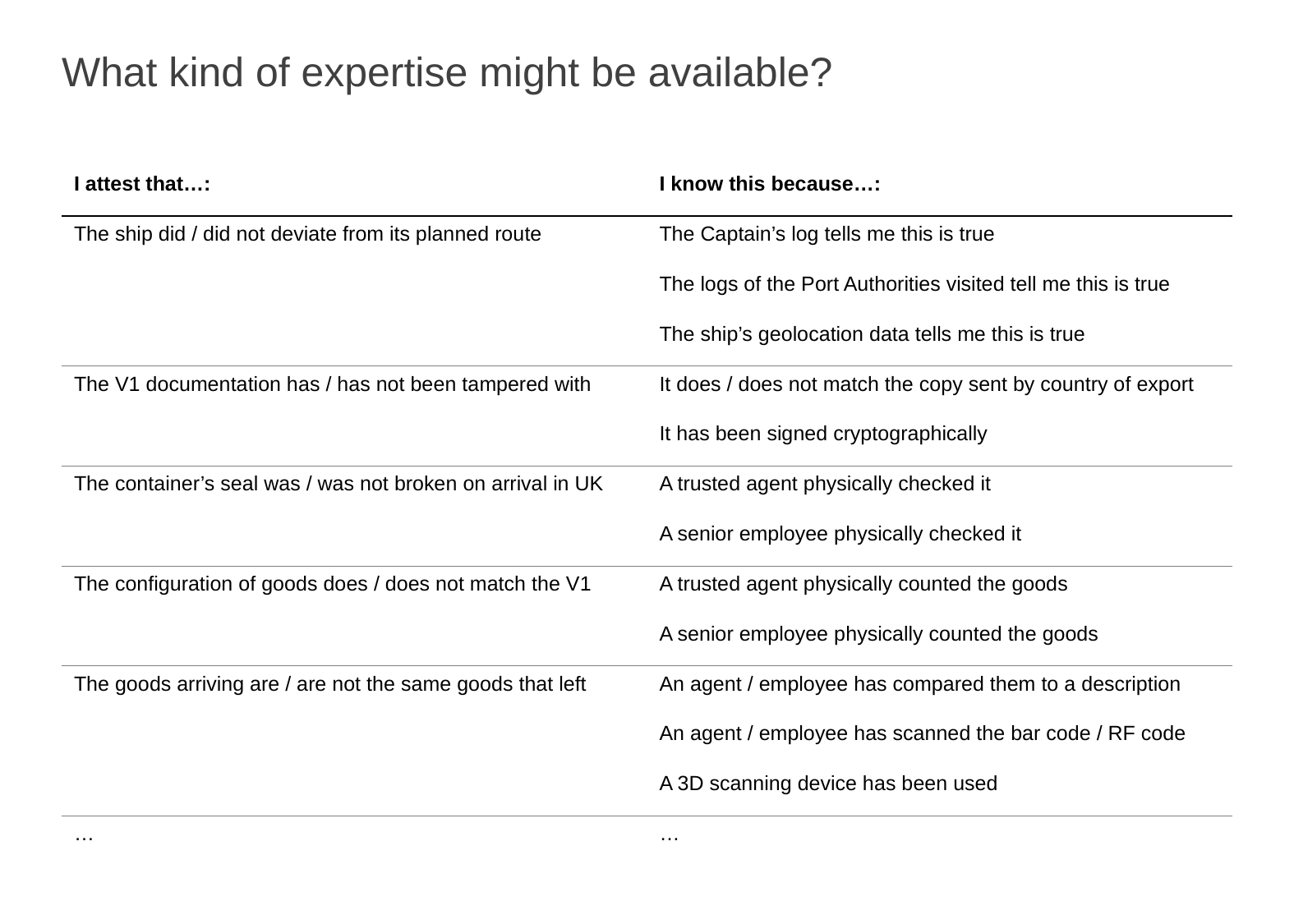

# What kind of expertise might be available?
| I attest that…: | I know this because…: |
| --- | --- |
| The ship did / did not deviate from its planned route | The Captain’s log tells me this is true |
|  | The logs of the Port Authorities visited tell me this is true |
|  | The ship’s geolocation data tells me this is true |
| The V1 documentation has / has not been tampered with | It does / does not match the copy sent by country of export |
|  | It has been signed cryptographically |
| The container’s seal was / was not broken on arrival in UK | A trusted agent physically checked it |
|  | A senior employee physically checked it |
| The configuration of goods does / does not match the V1 | A trusted agent physically counted the goods |
|  | A senior employee physically counted the goods |
| The goods arriving are / are not the same goods that left | An agent / employee has compared them to a description |
|  | An agent / employee has scanned the bar code / RF code |
|  | A 3D scanning device has been used |
| … | … |